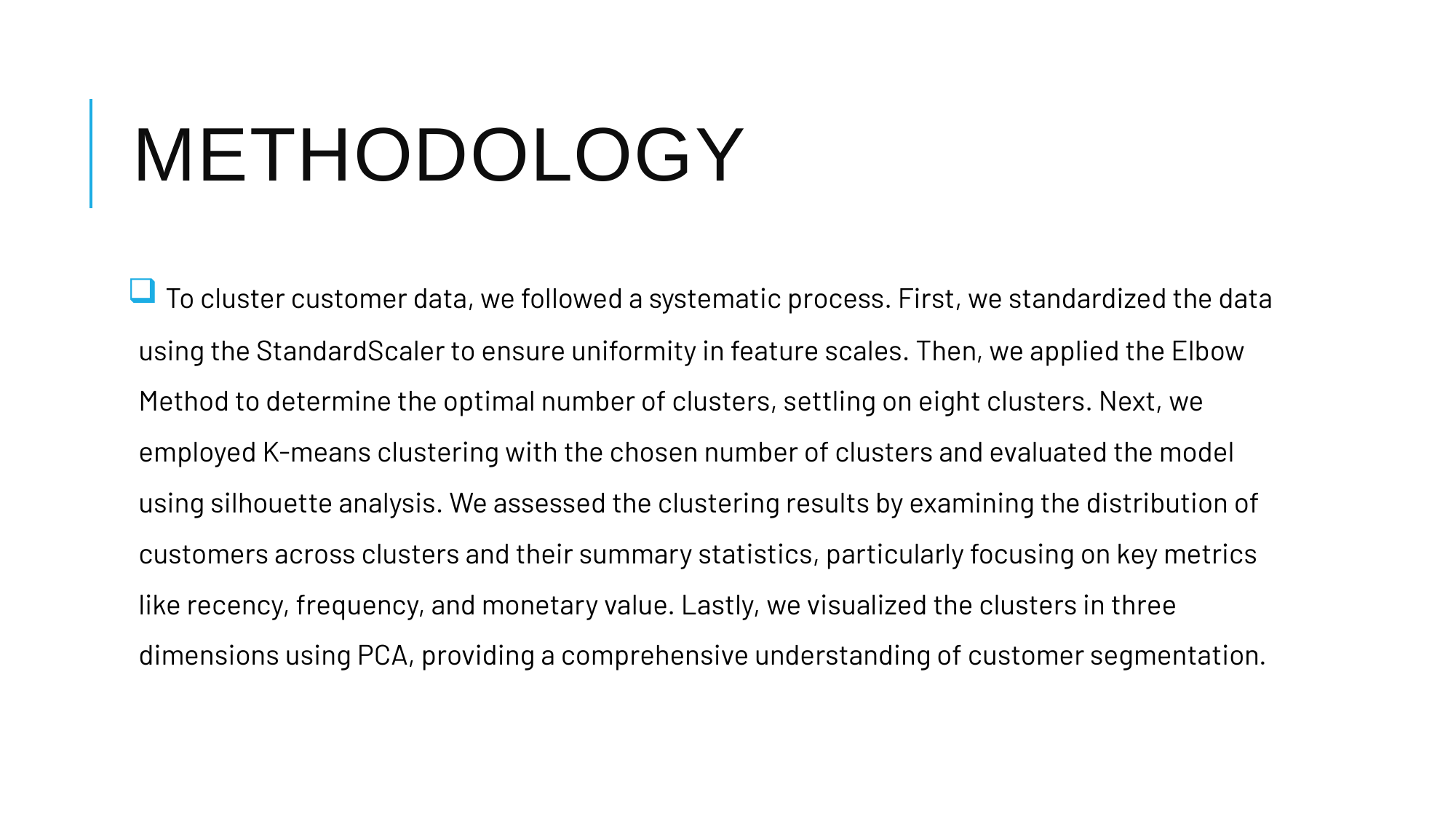

# METHODOLOGY
 To cluster customer data, we followed a systematic process. First, we standardized the data using the StandardScaler to ensure uniformity in feature scales. Then, we applied the Elbow Method to determine the optimal number of clusters, settling on eight clusters. Next, we employed K-means clustering with the chosen number of clusters and evaluated the model using silhouette analysis. We assessed the clustering results by examining the distribution of customers across clusters and their summary statistics, particularly focusing on key metrics like recency, frequency, and monetary value. Lastly, we visualized the clusters in three dimensions using PCA, providing a comprehensive understanding of customer segmentation.